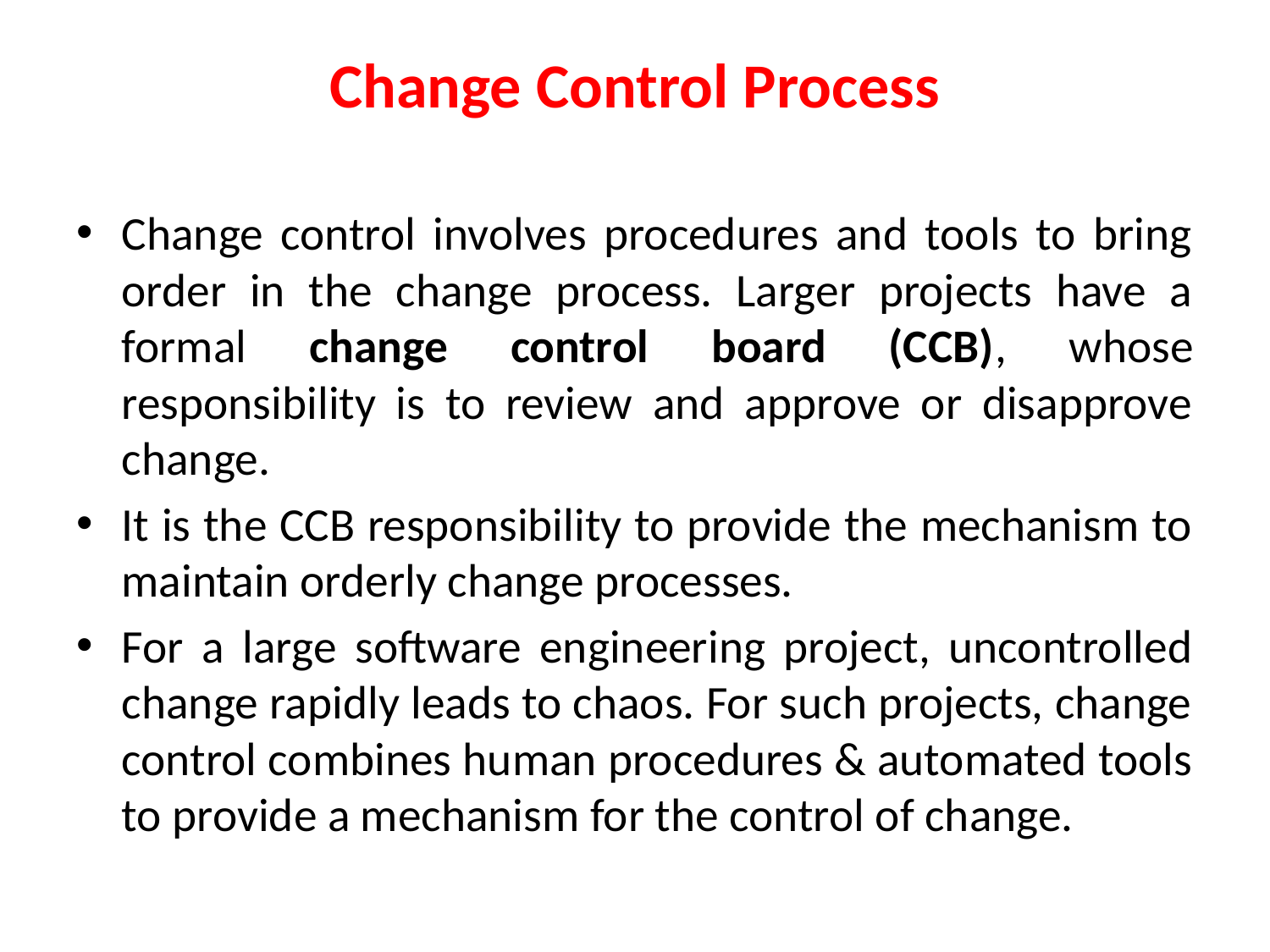

# Change Control Process

Change control involves procedures and tools to bring order in the change process. Larger projects have a formal change control board (CCB), whose responsibility is to review and approve or disapprove change.
It is the CCB responsibility to provide the mechanism to maintain orderly change processes.
For a large software engineering project, uncontrolled change rapidly leads to chaos. For such projects, change control combines human procedures & automated tools to provide a mechanism for the control of change.